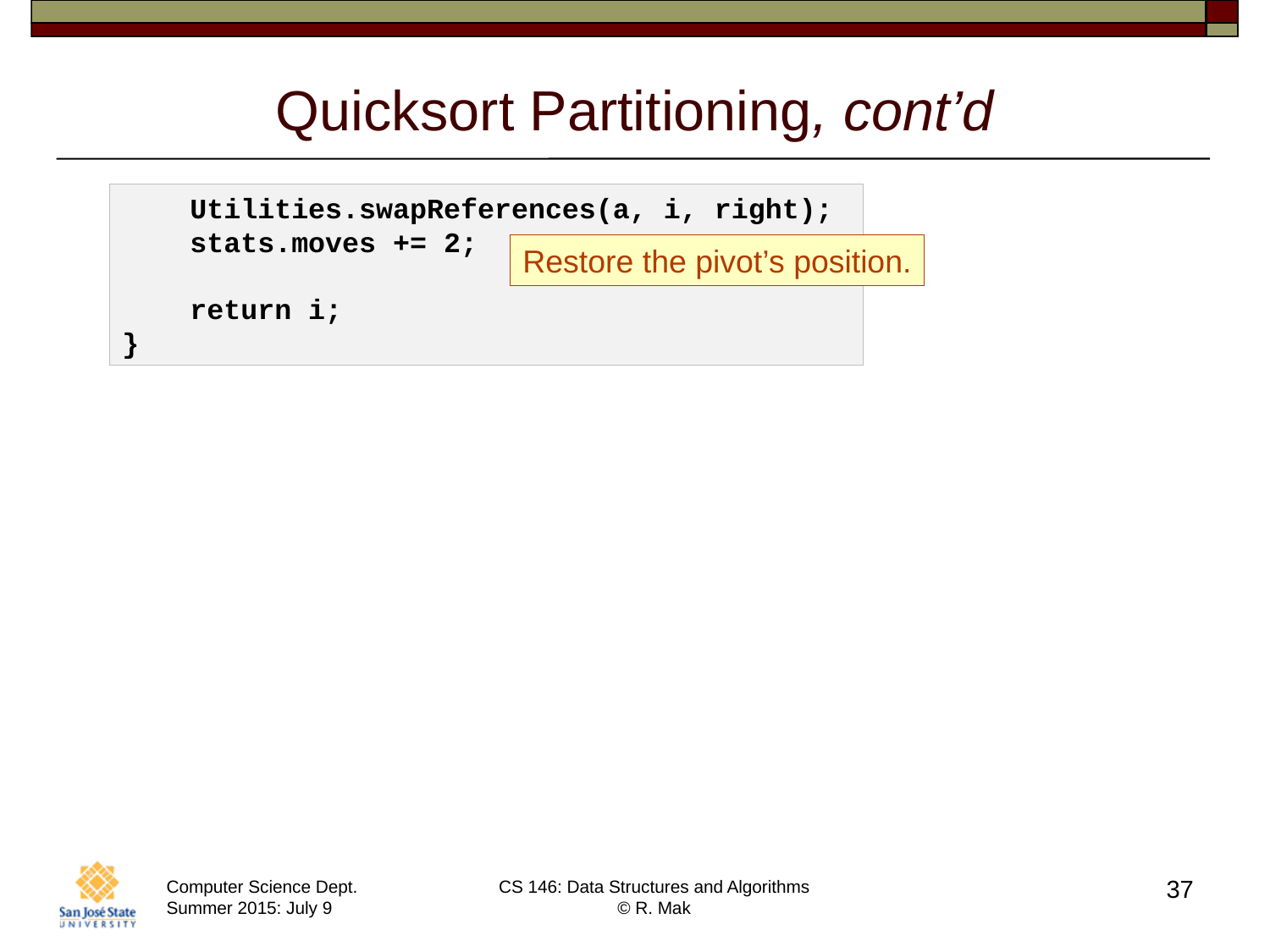

# Quicksort Partitioning, cont’d
    Utilities.swapReferences(a, i, right);
    stats.moves += 2;

    return i;
}
Restore the pivot’s position.
37